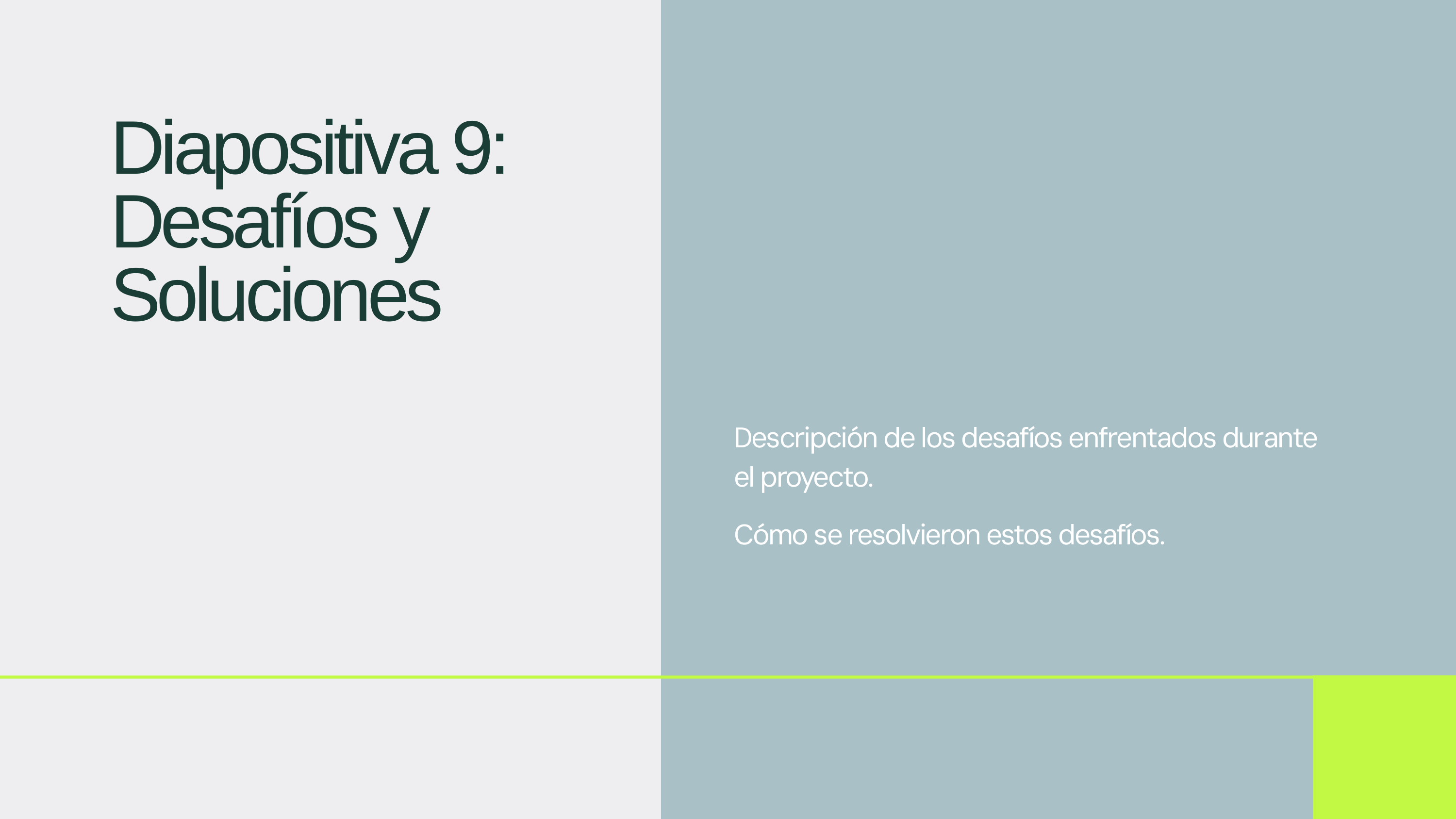

Diapositiva 9: Desafíos y Soluciones
Descripción de los desafíos enfrentados durante el proyecto.
Cómo se resolvieron estos desafíos.